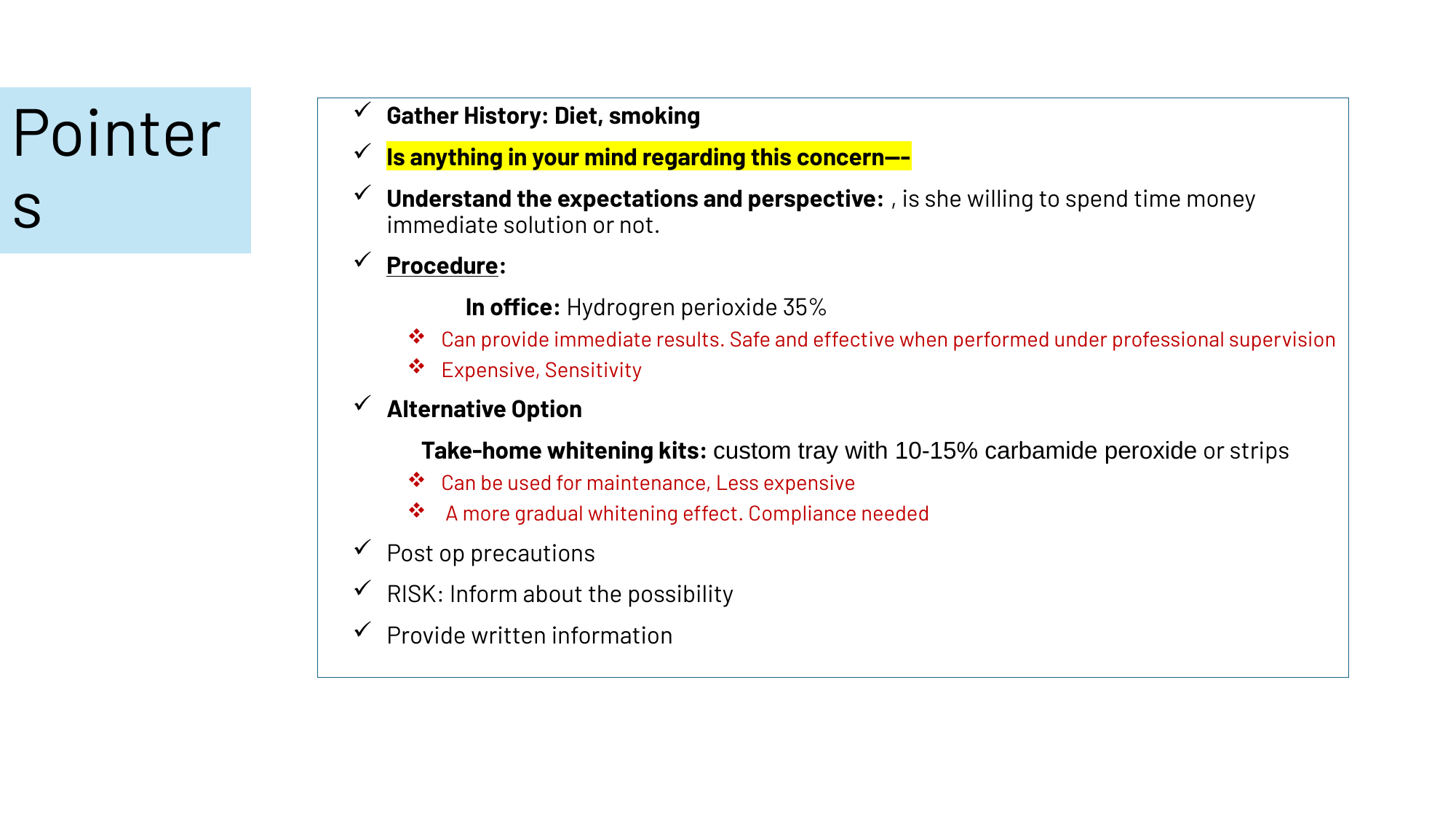

Pointers
Gather History: Diet, smoking
Is anything in your mind regarding this concern---
Understand the expectations and perspective: , is she willing to spend time money immediate solution or not.
Procedure:
                       In office: Hydrogren perioxide 35%
Can provide immediate results. Safe and effective when performed under professional supervision
Expensive, Sensitivity
Alternative Option
              Take-home whitening kits: custom tray with 10-15% carbamide peroxide or strips
Can be used for maintenance, Less expensive
 A more gradual whitening effect. Compliance needed
Post op precautions
RISK: Inform about the possibility
Provide written information